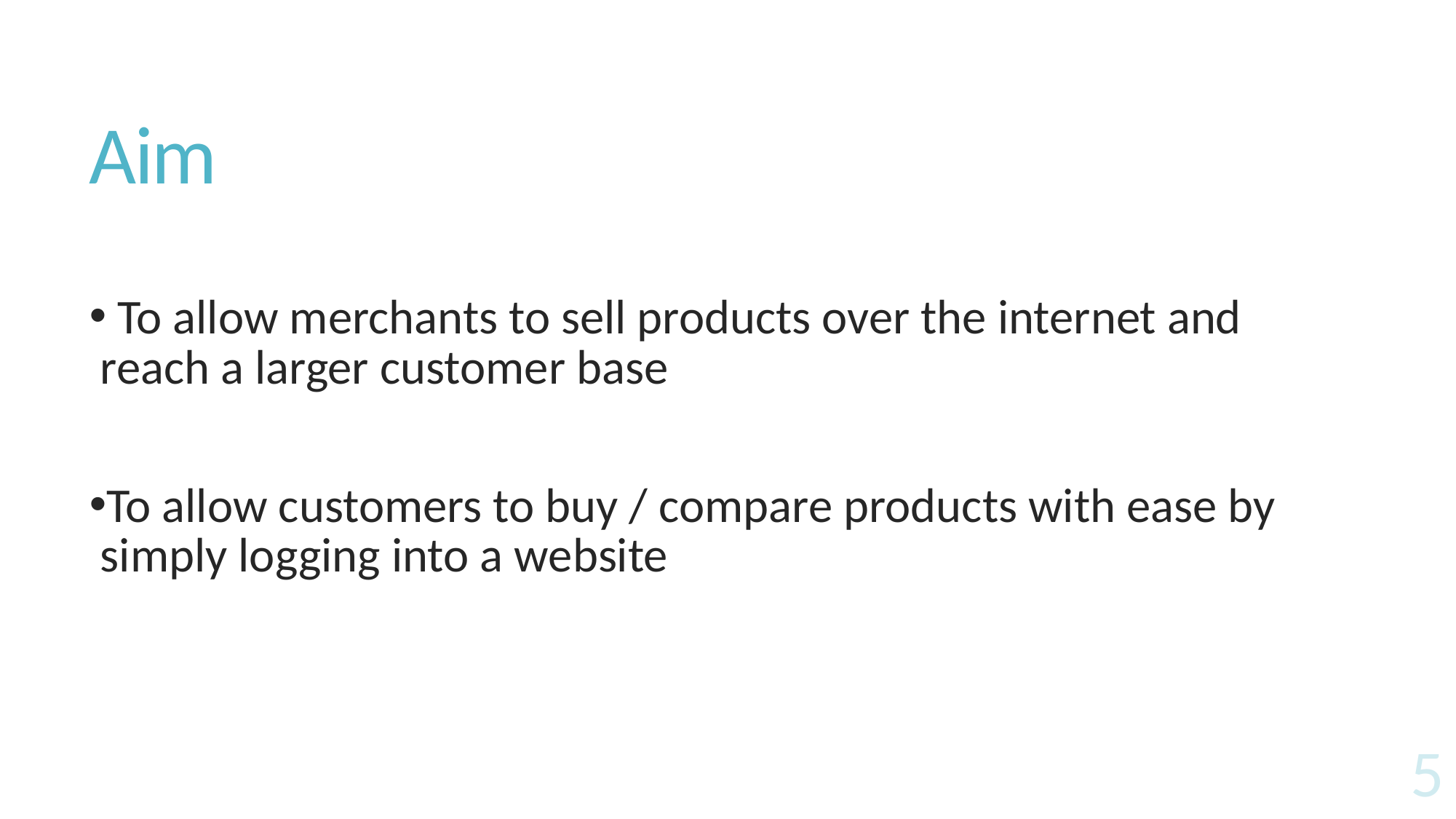

# Aim
 To allow merchants to sell products over the internet and reach a larger customer base

To allow customers to buy / compare products with ease by simply logging into a website

5